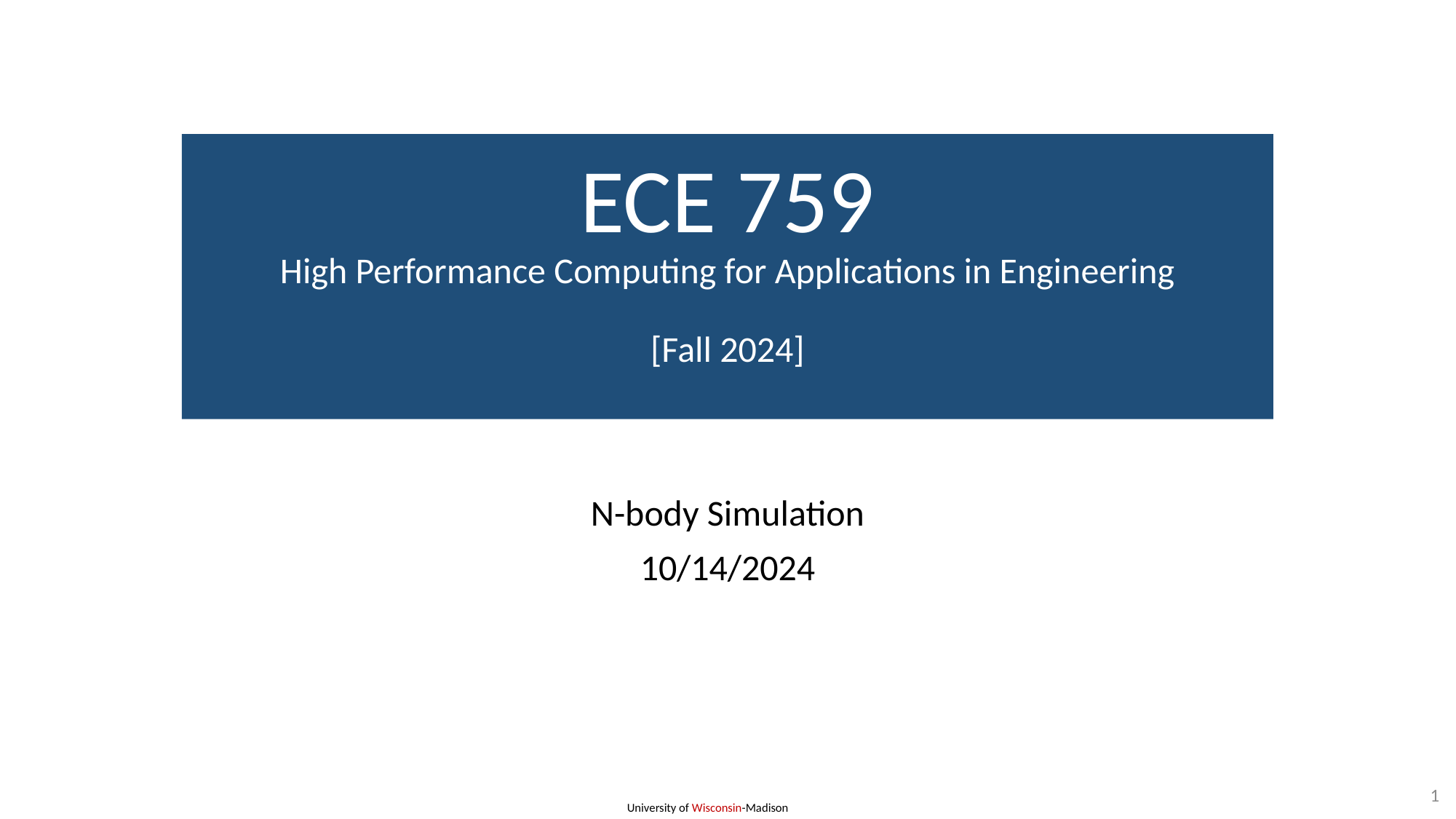

# ECE 759 High Performance Computing for Applications in Engineering [Fall 2024]

N-body Simulation
10/14/2024

1